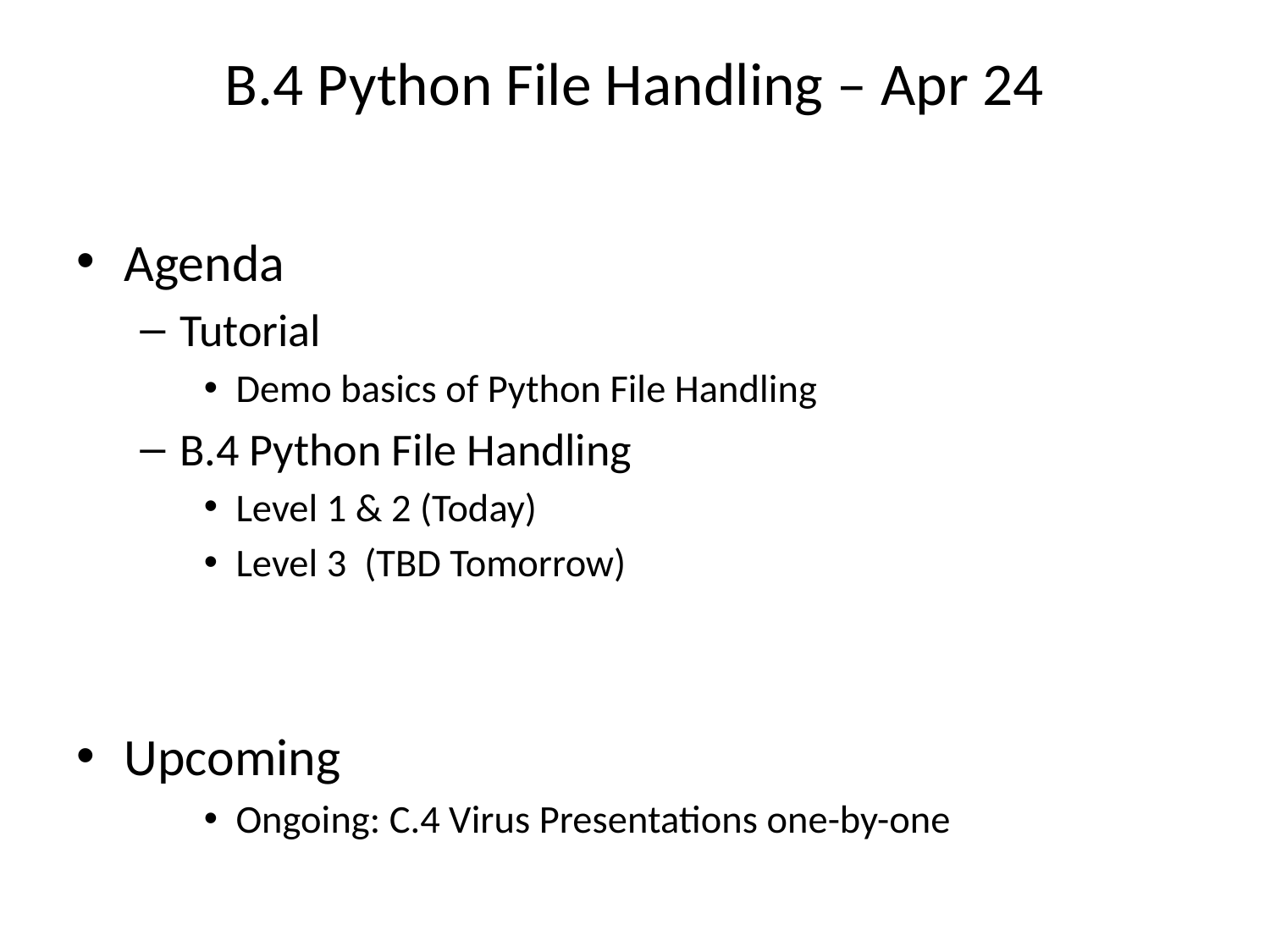

# B.4 Python File Handling – Apr 24
Agenda
Tutorial
Demo basics of Python File Handling
B.4 Python File Handling
Level 1 & 2 (Today)
Level 3  (TBD Tomorrow)

Upcoming
Ongoing: C.4 Virus Presentations one-by-one